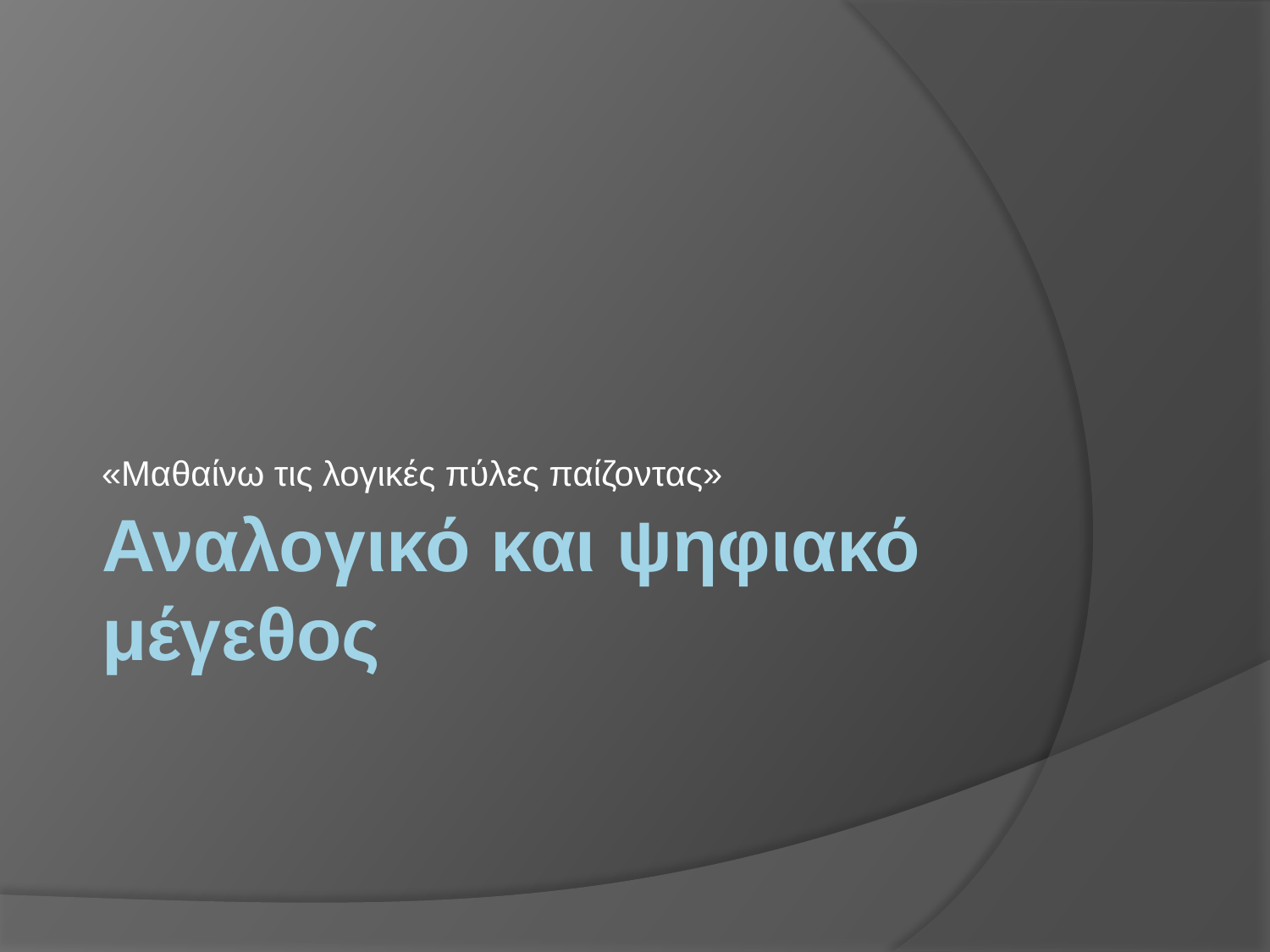

«Μαθαίνω τις λογικές πύλες παίζοντας»
# Αναλογικό και ψηφιακό μέγεθος